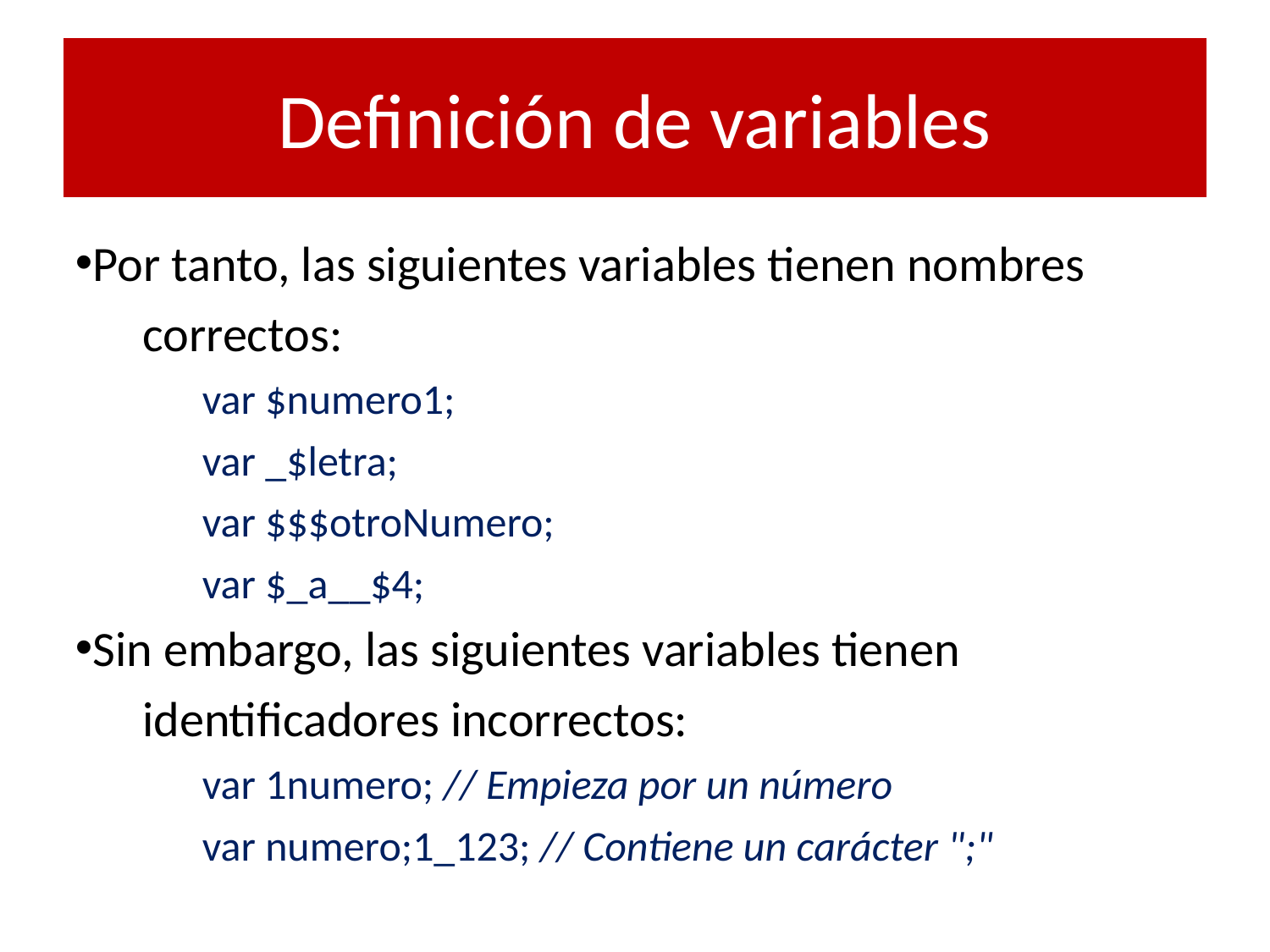

# Definición de variables
Por tanto, las siguientes variables tienen nombres
      correctos:
var $numero1;
var _$letra;
var $$$otroNumero;
var $_a__$4;
Sin embargo, las siguientes variables tienen
      identificadores incorrectos:
var 1numero; // Empieza por un número
var numero;1_123; // Contiene un carácter ";"